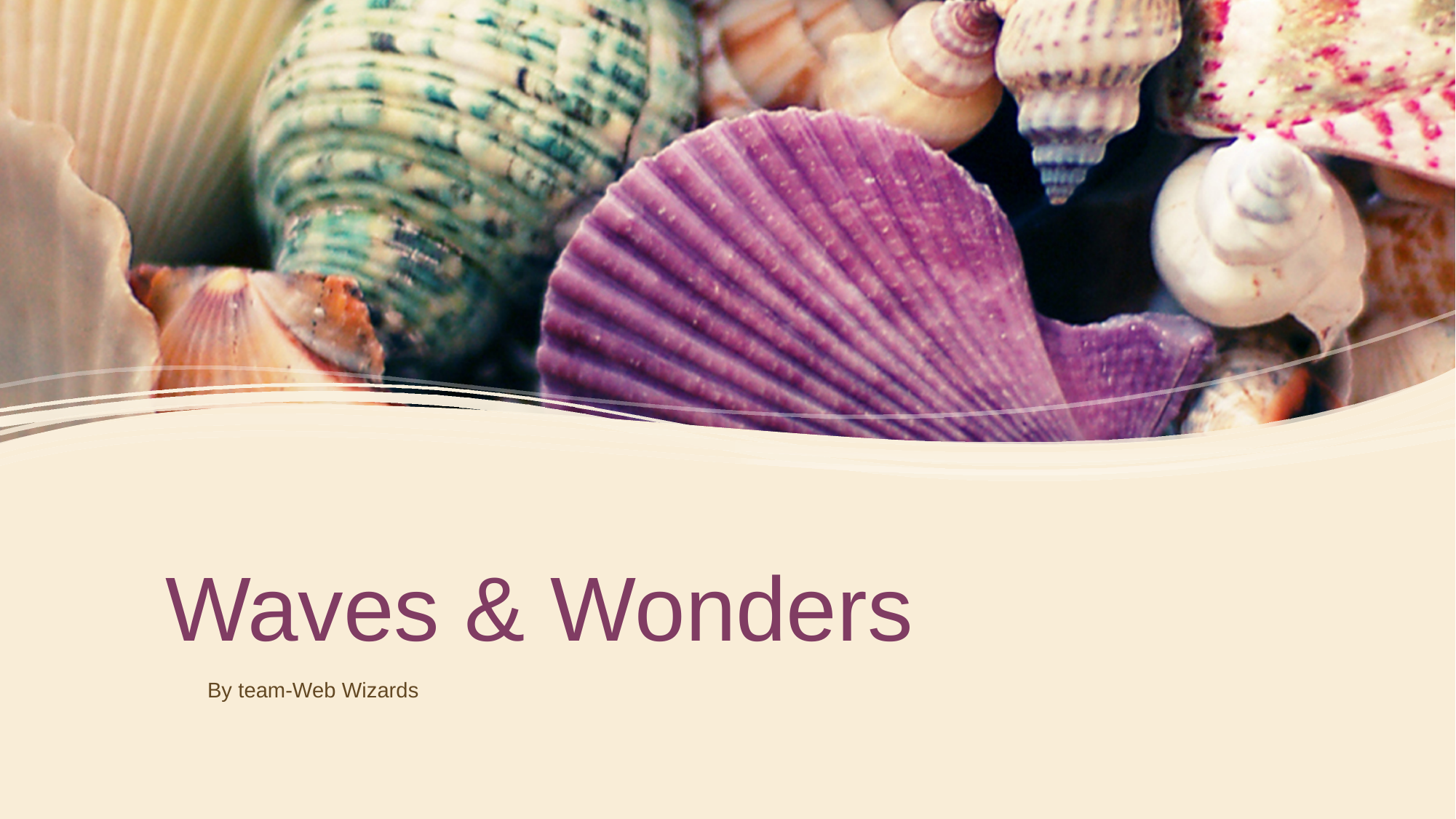

# Waves & Wonders
       By team-Web Wizards